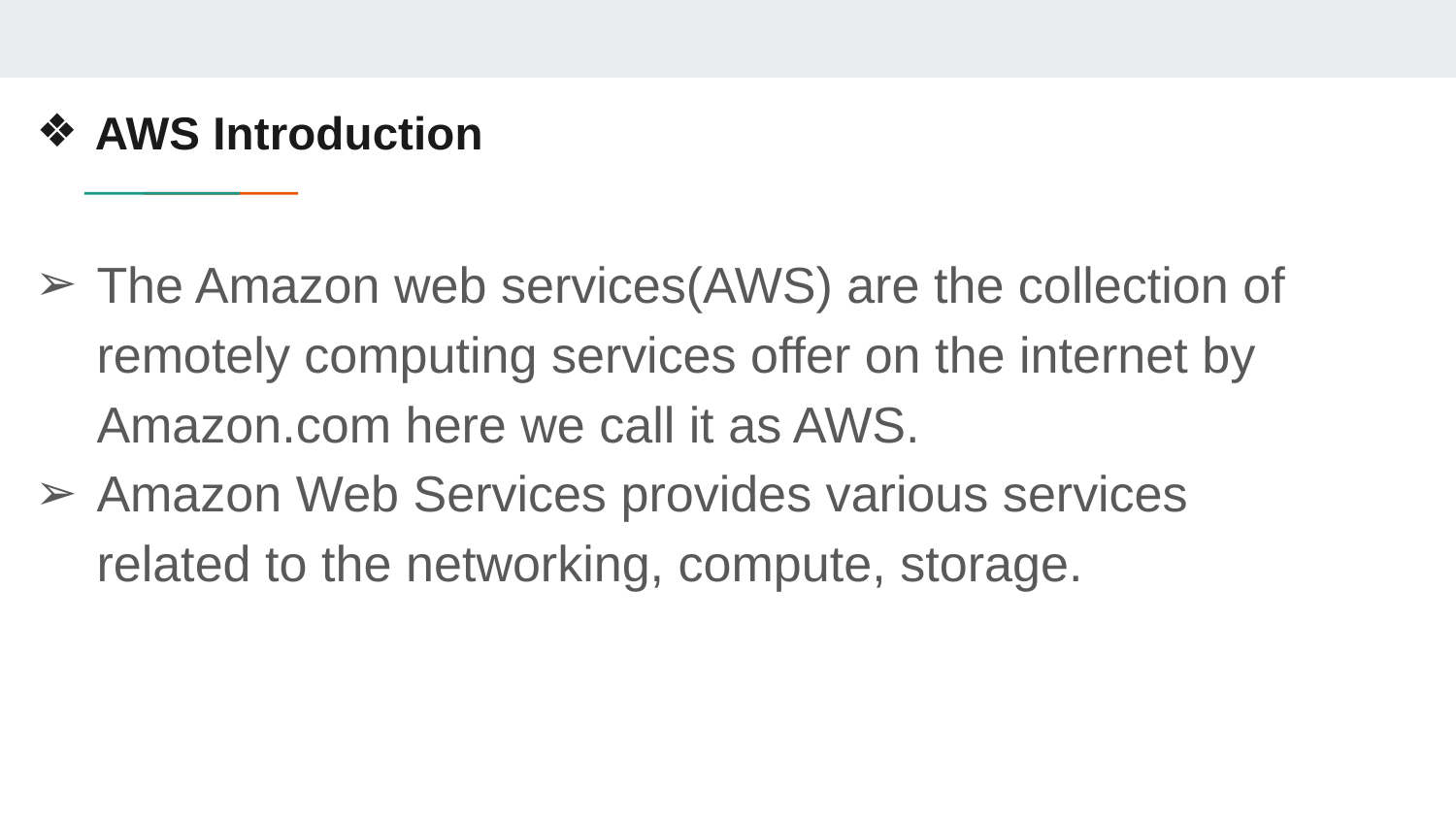

# AWS Introduction
The Amazon web services(AWS) are the collection of remotely computing services offer on the internet by Amazon.com here we call it as AWS.
Amazon Web Services provides various services related to the networking, compute, storage.